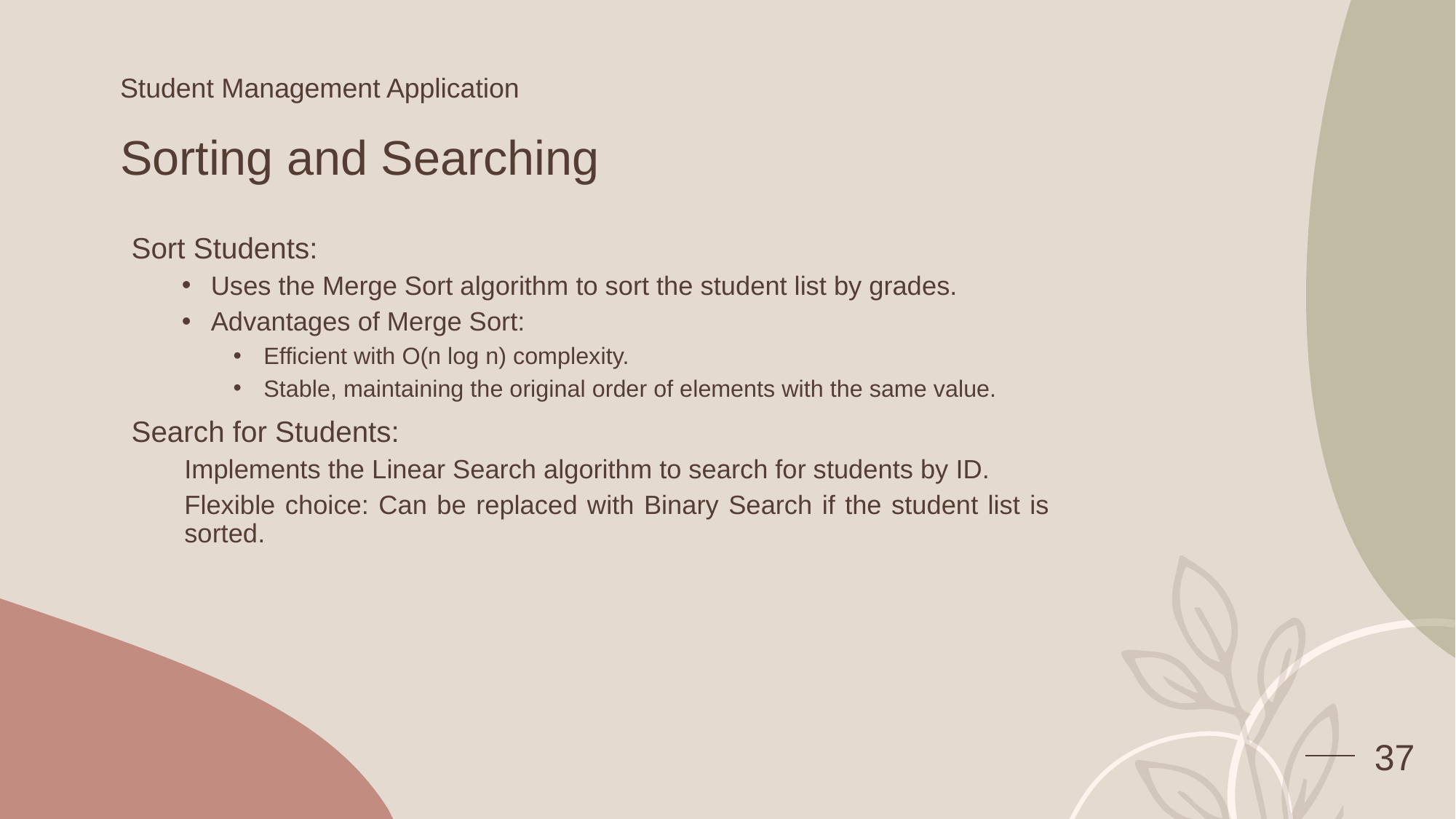

Student Management Application
# Sorting and Searching
Sort Students:
Uses the Merge Sort algorithm to sort the student list by grades.
Advantages of Merge Sort:
Efficient with O(n log n) complexity.
Stable, maintaining the original order of elements with the same value.
Search for Students:
Implements the Linear Search algorithm to search for students by ID.
Flexible choice: Can be replaced with Binary Search if the student list is sorted.

37